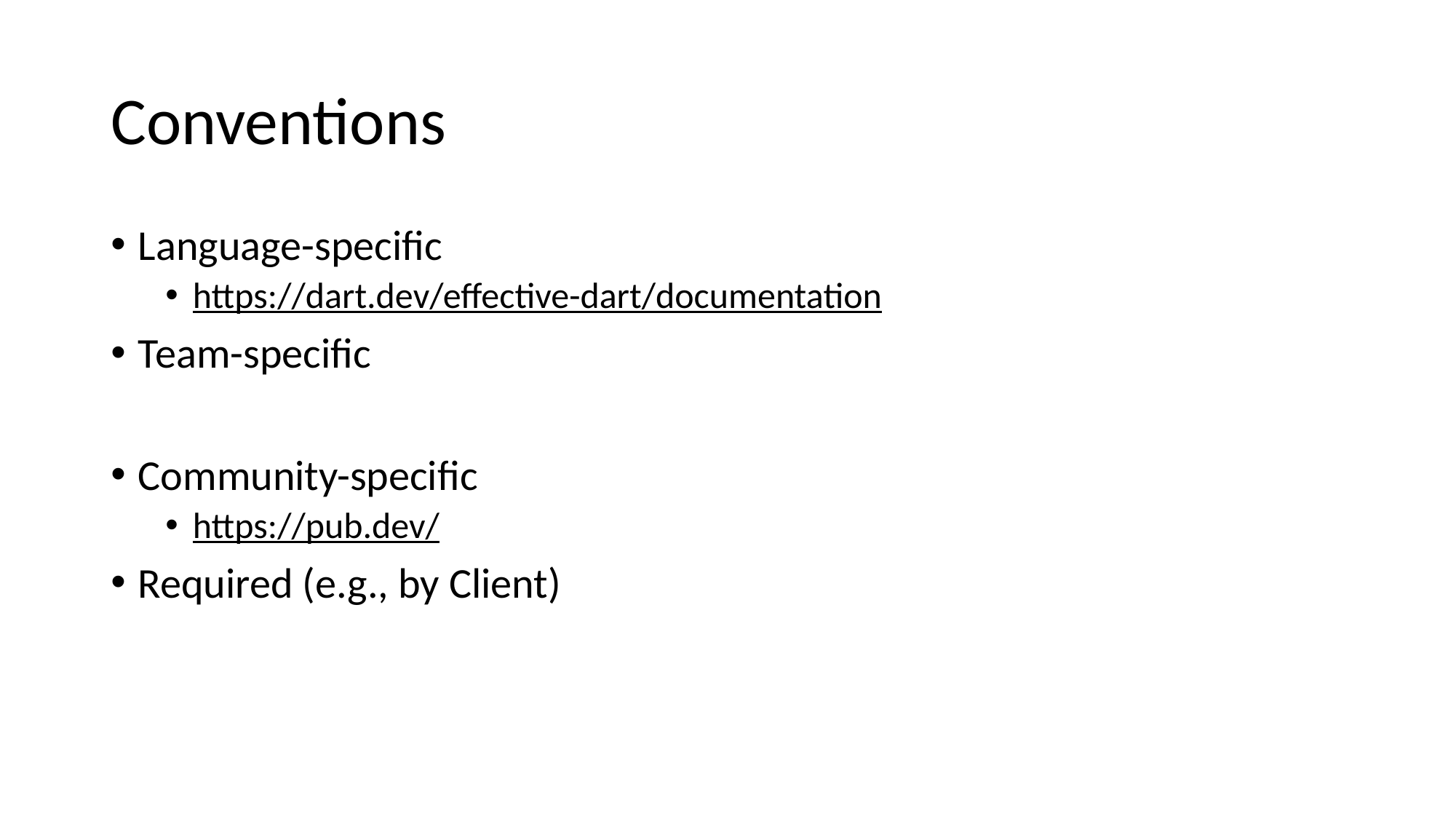

# Conventions
Language-specific
https://dart.dev/effective-dart/documentation
Team-specific

Community-specific
https://pub.dev/
Required (e.g., by Client)